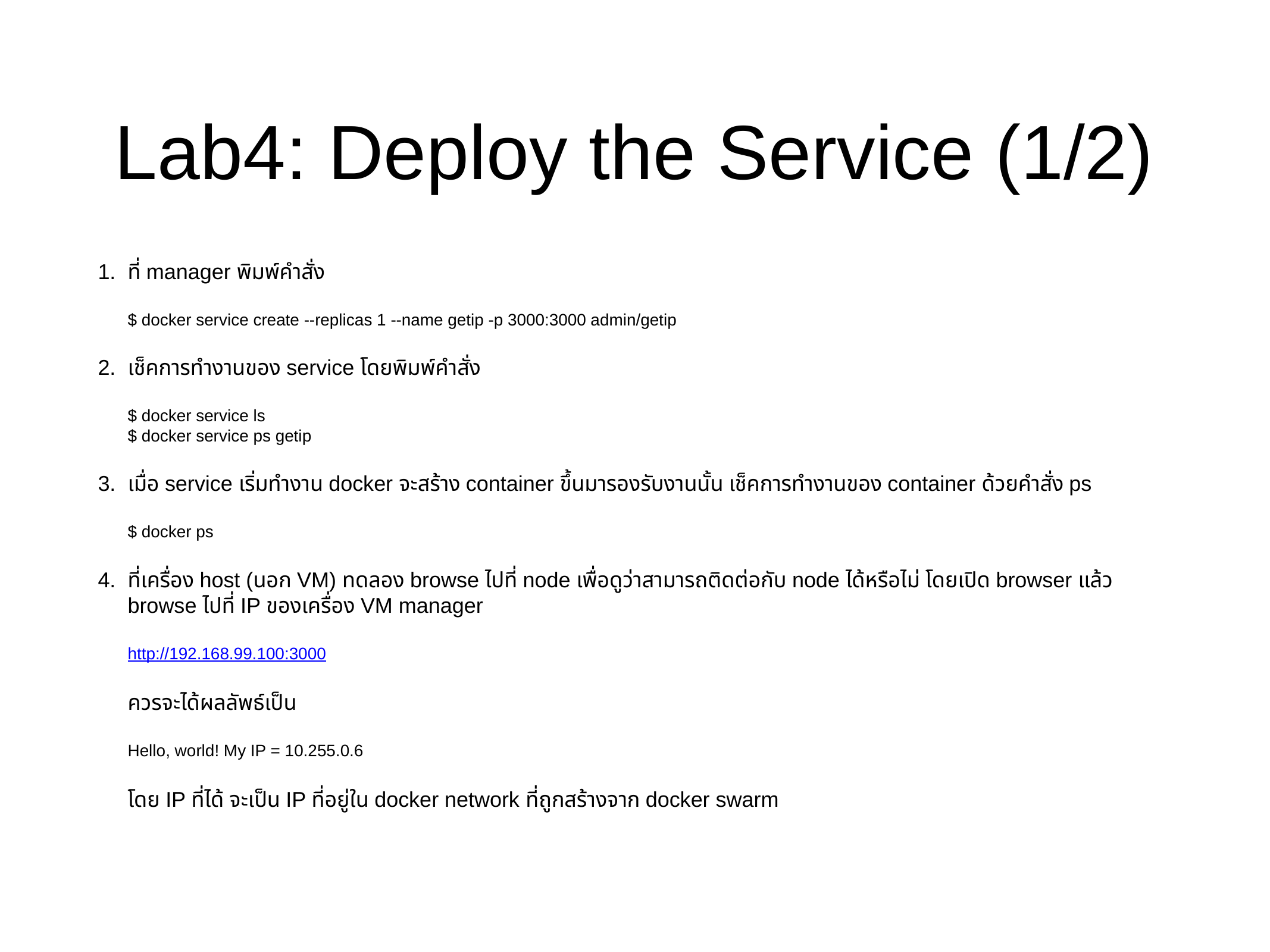

16
# Lab4: Deploy the Service (1/2)
ที่ manager พิมพ์คำสั่ง
$ docker service create --replicas 1 --name getip -p 3000:3000 admin/getip
เช็คการทำงานของ service โดยพิมพ์คำสั่ง
$ docker service ls
$ docker service ps getip
เมื่อ service เริ่มทำงาน docker จะสร้าง container ขึ้นมารองรับงานนั้น เช็คการทำงานของ container ด้วยคำสั่ง ps
$ docker ps
ที่เครื่อง host (นอก VM) ทดลอง browse ไปที่ node เพื่อดูว่าสามารถติดต่อกับ node ได้หรือไม่ โดยเปิด browser แล้ว browse ไปที่ IP ของเครื่อง VM manager
http://192.168.99.100:3000
ควรจะได้ผลลัพธ์เป็น
Hello, world! My IP = 10.255.0.6
โดย IP ที่ได้ จะเป็น IP ที่อยู่ใน docker network ที่ถูกสร้างจาก docker swarm